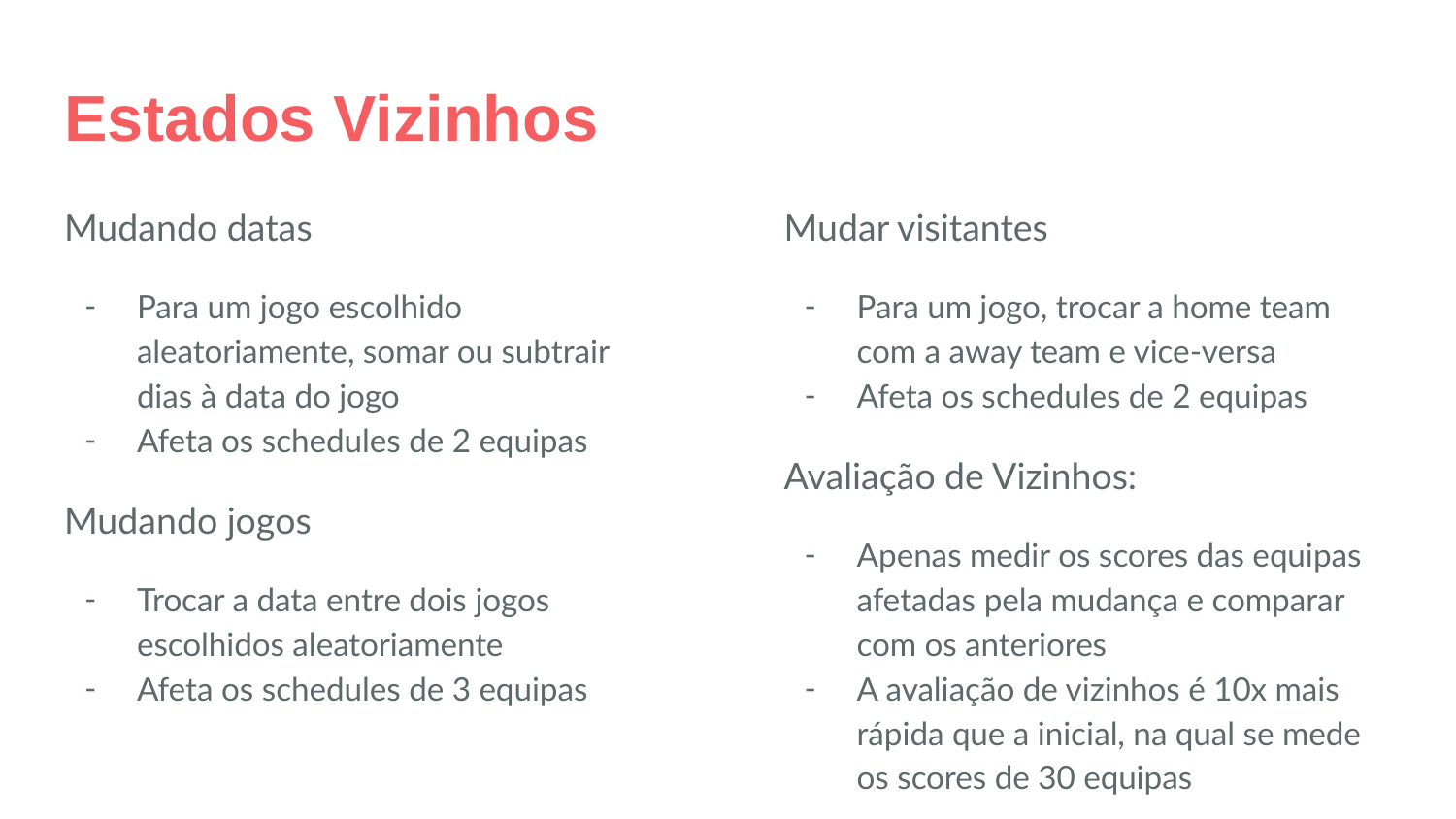

# Estados Vizinhos
Mudando datas
Para um jogo escolhido aleatoriamente, somar ou subtrair dias à data do jogo
Afeta os schedules de 2 equipas
Mudando jogos
Trocar a data entre dois jogos escolhidos aleatoriamente
Afeta os schedules de 3 equipas
Mudar visitantes
Para um jogo, trocar a home team com a away team e vice-versa
Afeta os schedules de 2 equipas
Avaliação de Vizinhos:
Apenas medir os scores das equipas afetadas pela mudança e comparar com os anteriores
A avaliação de vizinhos é 10x mais rápida que a inicial, na qual se mede os scores de 30 equipas